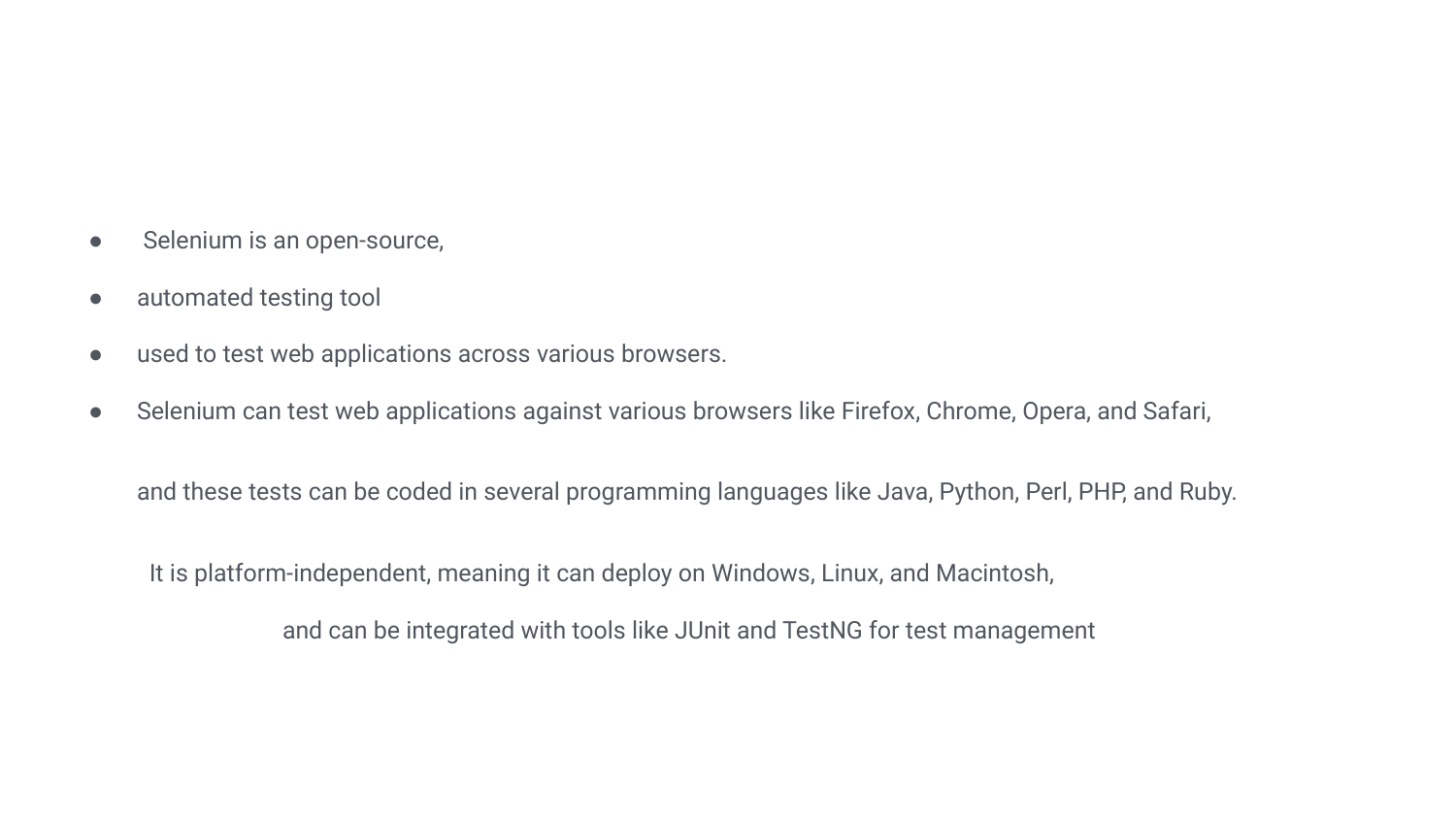

#
 Selenium is an open-source,
automated testing tool
used to test web applications across various browsers.
Selenium can test web applications against various browsers like Firefox, Chrome, Opera, and Safari,
and these tests can be coded in several programming languages like Java, Python, Perl, PHP, and Ruby.
  It is platform-independent, meaning it can deploy on Windows, Linux, and Macintosh,
	and can be integrated with tools like JUnit and TestNG for test management